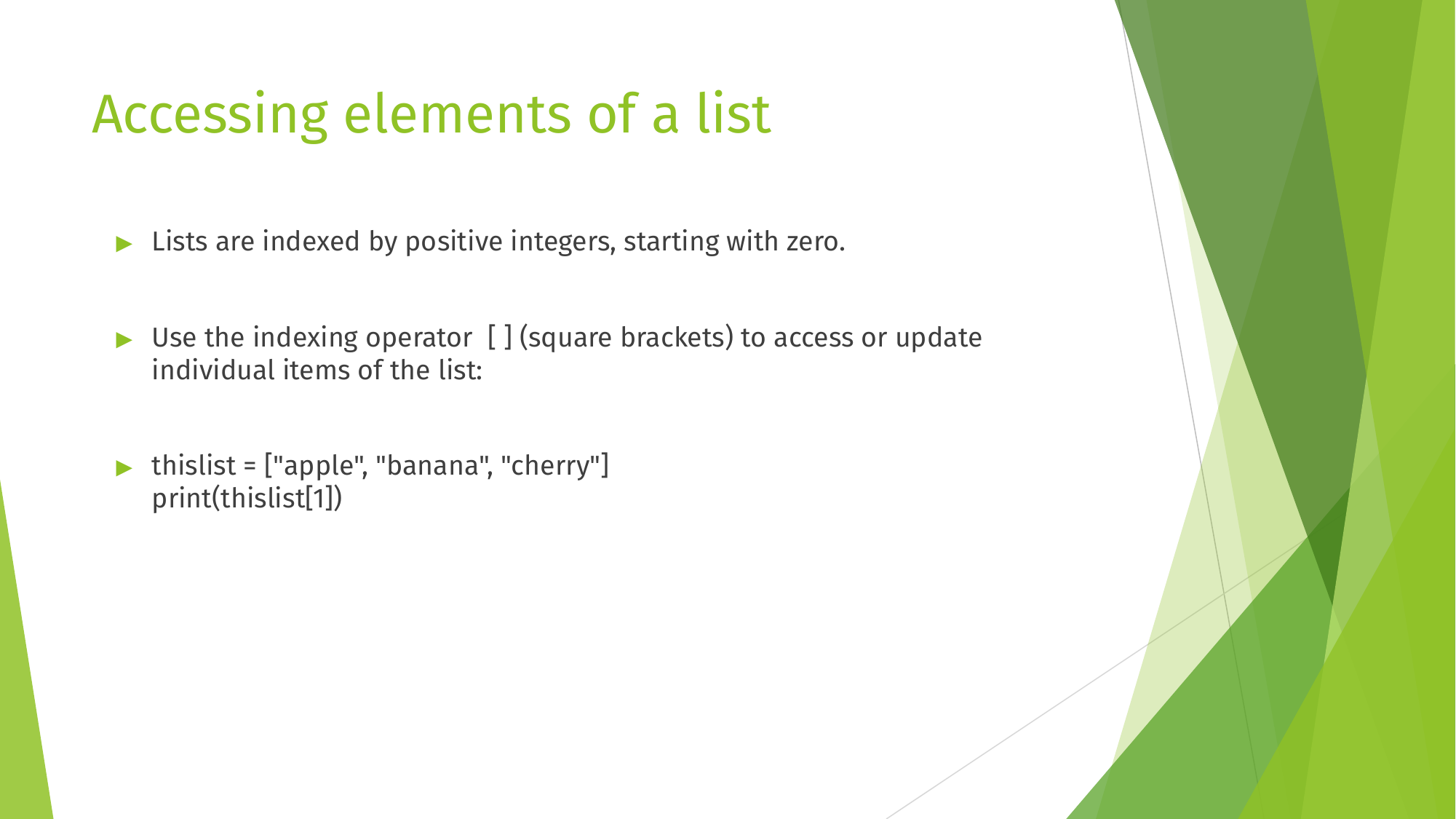

# Accessing elements of a list
Lists are indexed by positive integers, starting with zero.

Use the indexing operator  [ ] (square brackets) to access or update individual items of the list:

thislist = ["apple", "banana", "cherry"]
print(thislist[1])